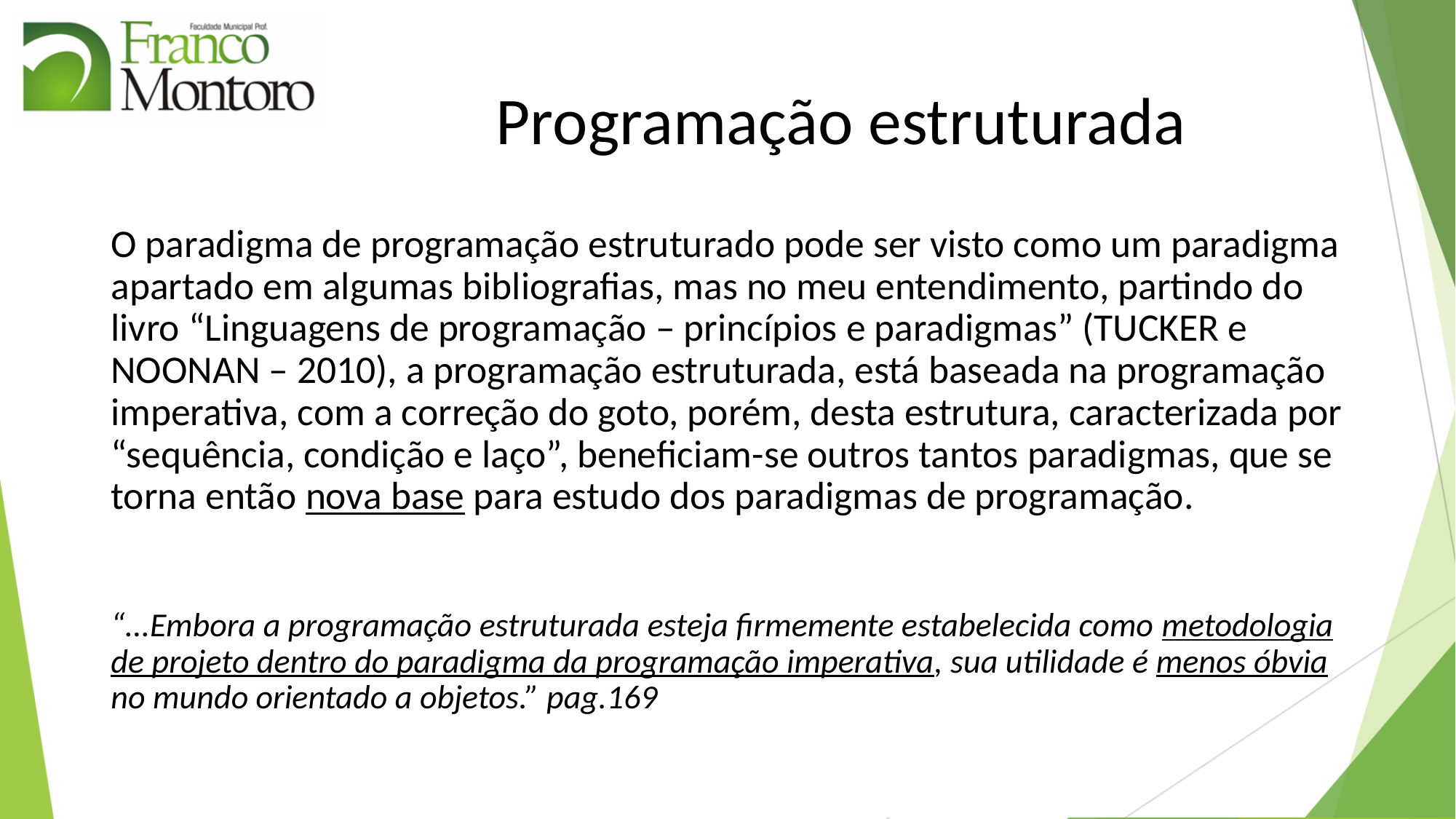

# Programação estruturada
O paradigma de programação estruturado pode ser visto como um paradigma apartado em algumas bibliografias, mas no meu entendimento, partindo do livro “Linguagens de programação – princípios e paradigmas” (TUCKER e NOONAN – 2010), a programação estruturada, está baseada na programação imperativa, com a correção do goto, porém, desta estrutura, caracterizada por “sequência, condição e laço”, beneficiam-se outros tantos paradigmas, que se torna então nova base para estudo dos paradigmas de programação.

“...Embora a programação estruturada esteja firmemente estabelecida como metodologia de projeto dentro do paradigma da programação imperativa, sua utilidade é menos óbvia no mundo orientado a objetos.” pag.169